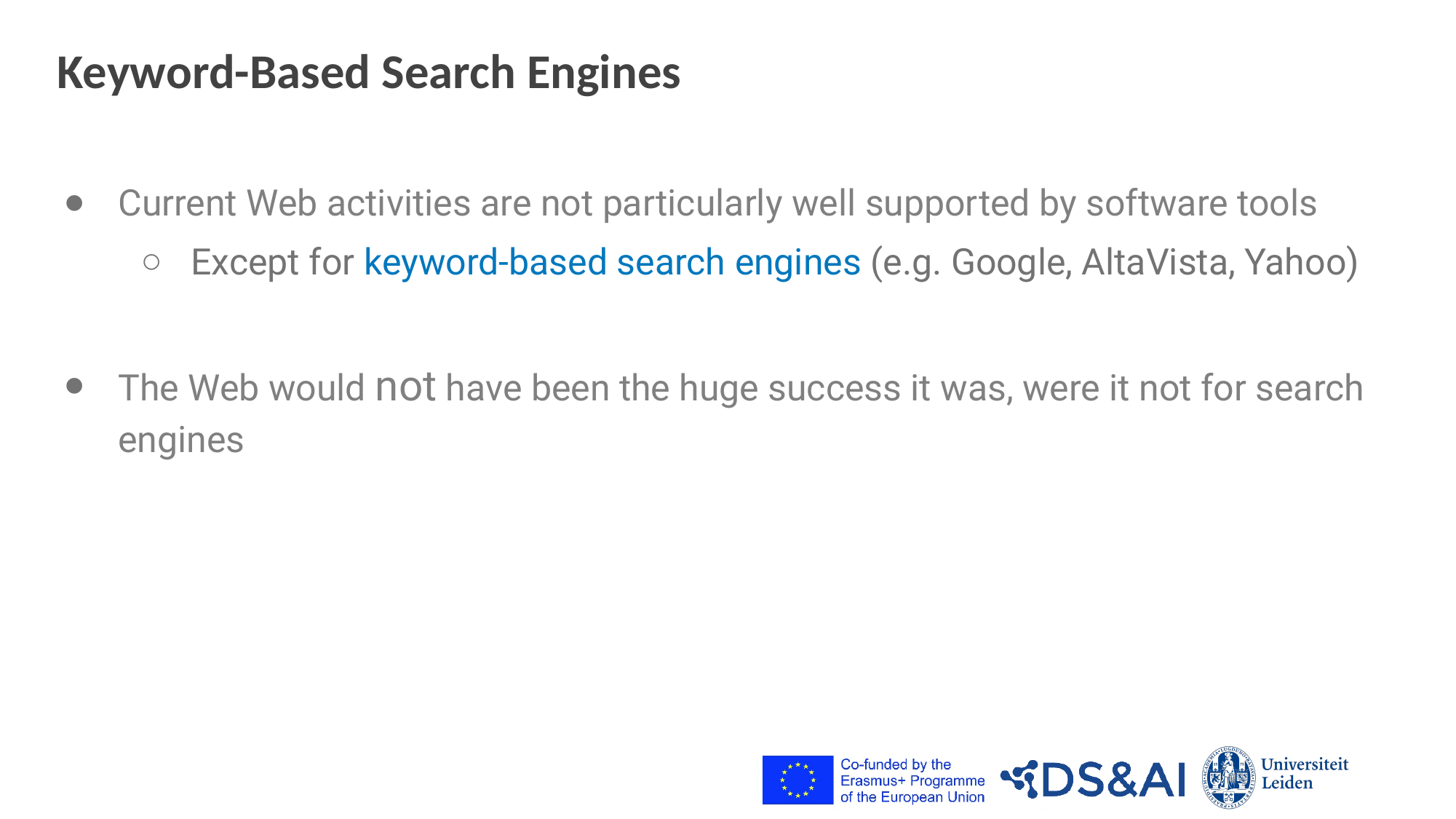

# Keyword-Based Search Engines
Current Web activities are not particularly well supported by software tools
Except for keyword-based search engines (e.g. Google, AltaVista, Yahoo)

The Web would not have been the huge success it was, were it not for search engines
4